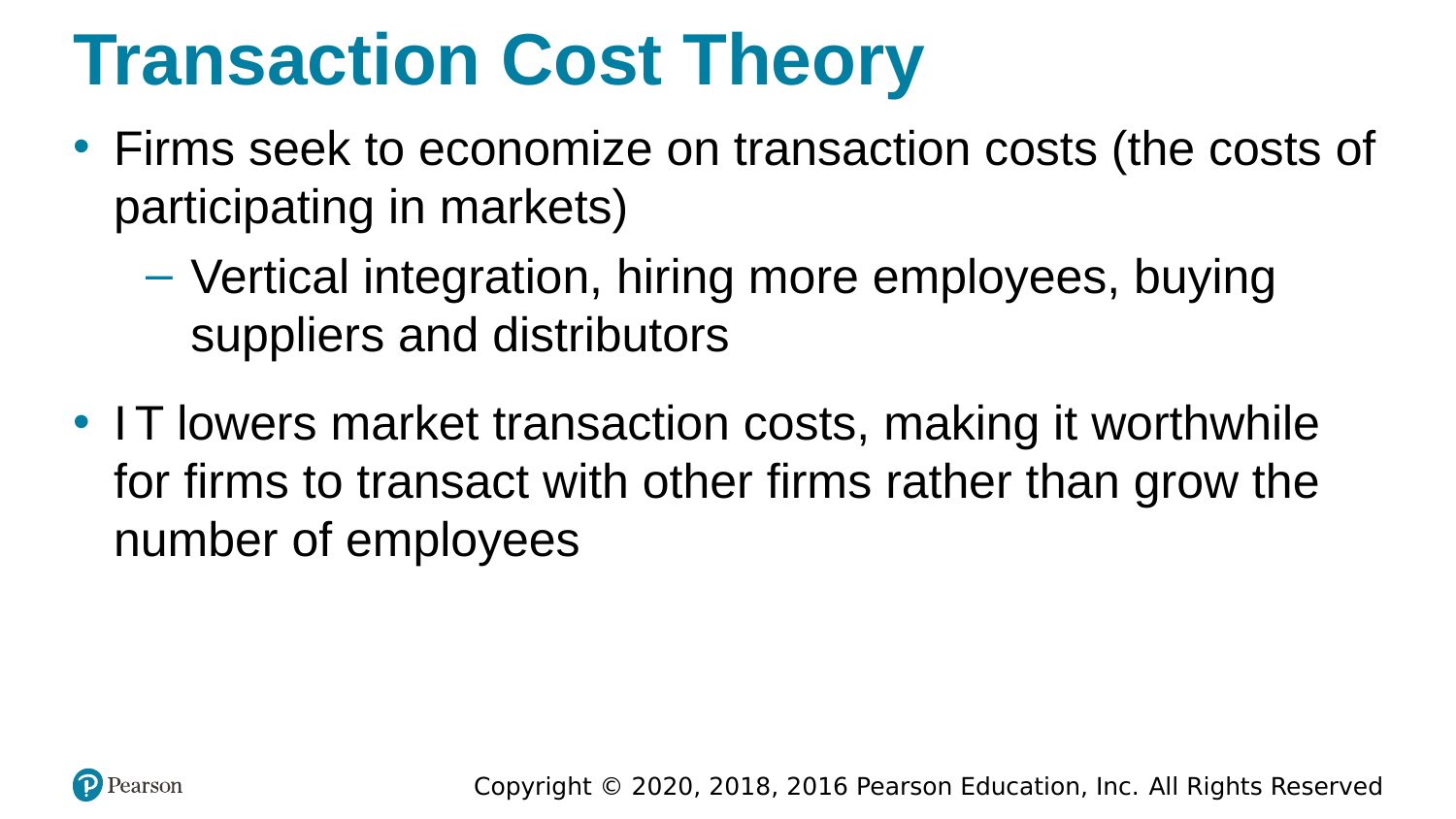

# Transaction Cost Theory
Firms seek to economize on transaction costs (the costs of participating in markets)
Vertical integration, hiring more employees, buying suppliers and distributors
I T lowers market transaction costs, making it worthwhile for firms to transact with other firms rather than grow the number of employees